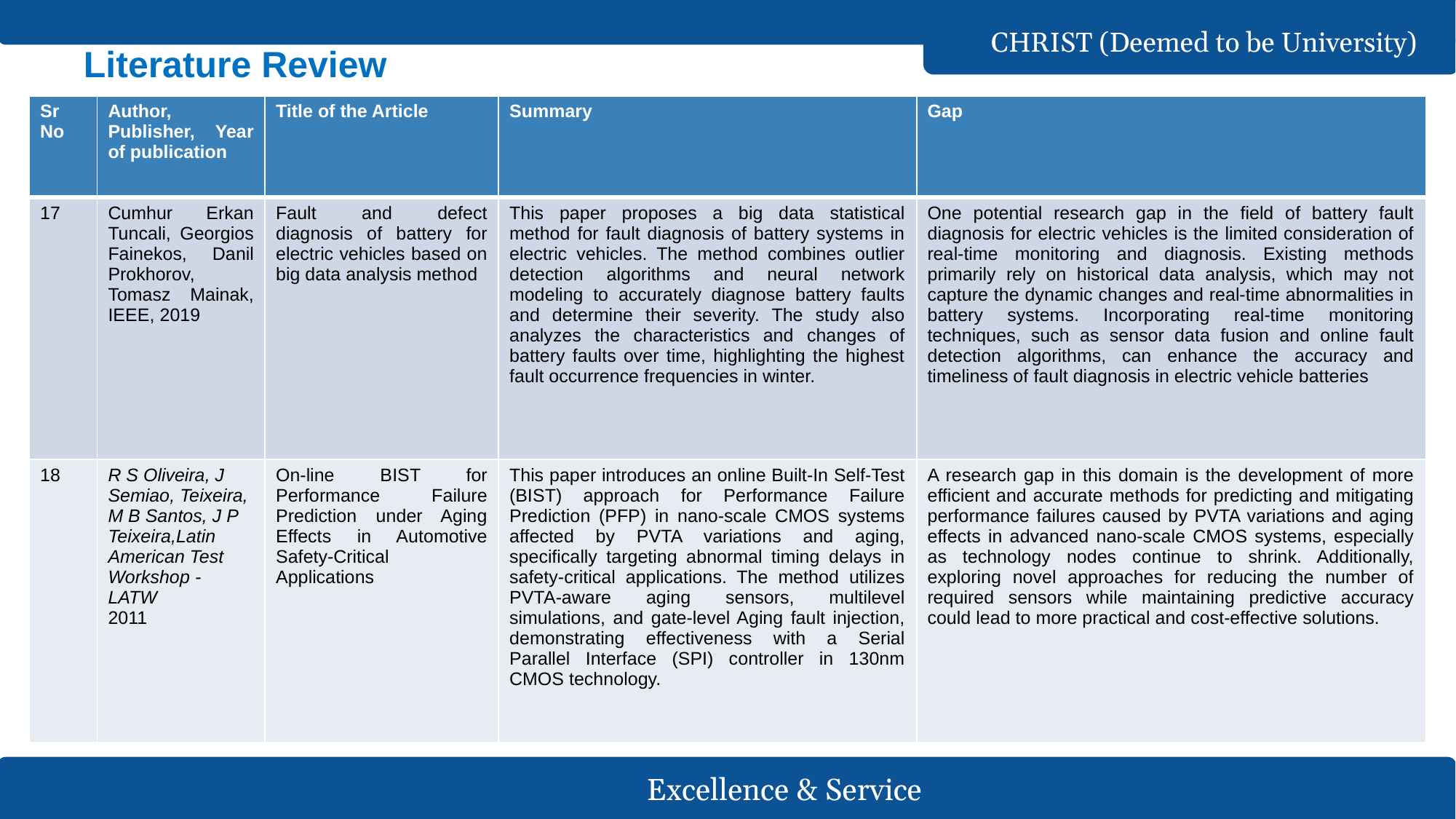

# Literature Review
| Sr No | Author, Publisher, Year of publication | Title of the Article | Summary | Gap |
| --- | --- | --- | --- | --- |
| 17 | Cumhur Erkan Tuncali, Georgios Fainekos, Danil Prokhorov, Tomasz Mainak, IEEE, 2019 | Fault and defect diagnosis of battery for electric vehicles based on big data analysis method | This paper proposes a big data statistical method for fault diagnosis of battery systems in electric vehicles. The method combines outlier detection algorithms and neural network modeling to accurately diagnose battery faults and determine their severity. The study also analyzes the characteristics and changes of battery faults over time, highlighting the highest fault occurrence frequencies in winter. | One potential research gap in the field of battery fault diagnosis for electric vehicles is the limited consideration of real-time monitoring and diagnosis. Existing methods primarily rely on historical data analysis, which may not capture the dynamic changes and real-time abnormalities in battery systems. Incorporating real-time monitoring techniques, such as sensor data fusion and online fault detection algorithms, can enhance the accuracy and timeliness of fault diagnosis in electric vehicle batteries |
| 18 | R S Oliveira, J Semiao, Teixeira, M B Santos, J P Teixeira,Latin American Test Workshop - LATW 2011 | On-line BIST for Performance Failure Prediction under Aging Effects in Automotive Safety-Critical Applications | This paper introduces an online Built-In Self-Test (BIST) approach for Performance Failure Prediction (PFP) in nano-scale CMOS systems affected by PVTA variations and aging, specifically targeting abnormal timing delays in safety-critical applications. The method utilizes PVTA-aware aging sensors, multilevel simulations, and gate-level Aging fault injection, demonstrating effectiveness with a Serial Parallel Interface (SPI) controller in 130nm CMOS technology. | A research gap in this domain is the development of more efficient and accurate methods for predicting and mitigating performance failures caused by PVTA variations and aging effects in advanced nano-scale CMOS systems, especially as technology nodes continue to shrink. Additionally, exploring novel approaches for reducing the number of required sensors while maintaining predictive accuracy could lead to more practical and cost-effective solutions. |